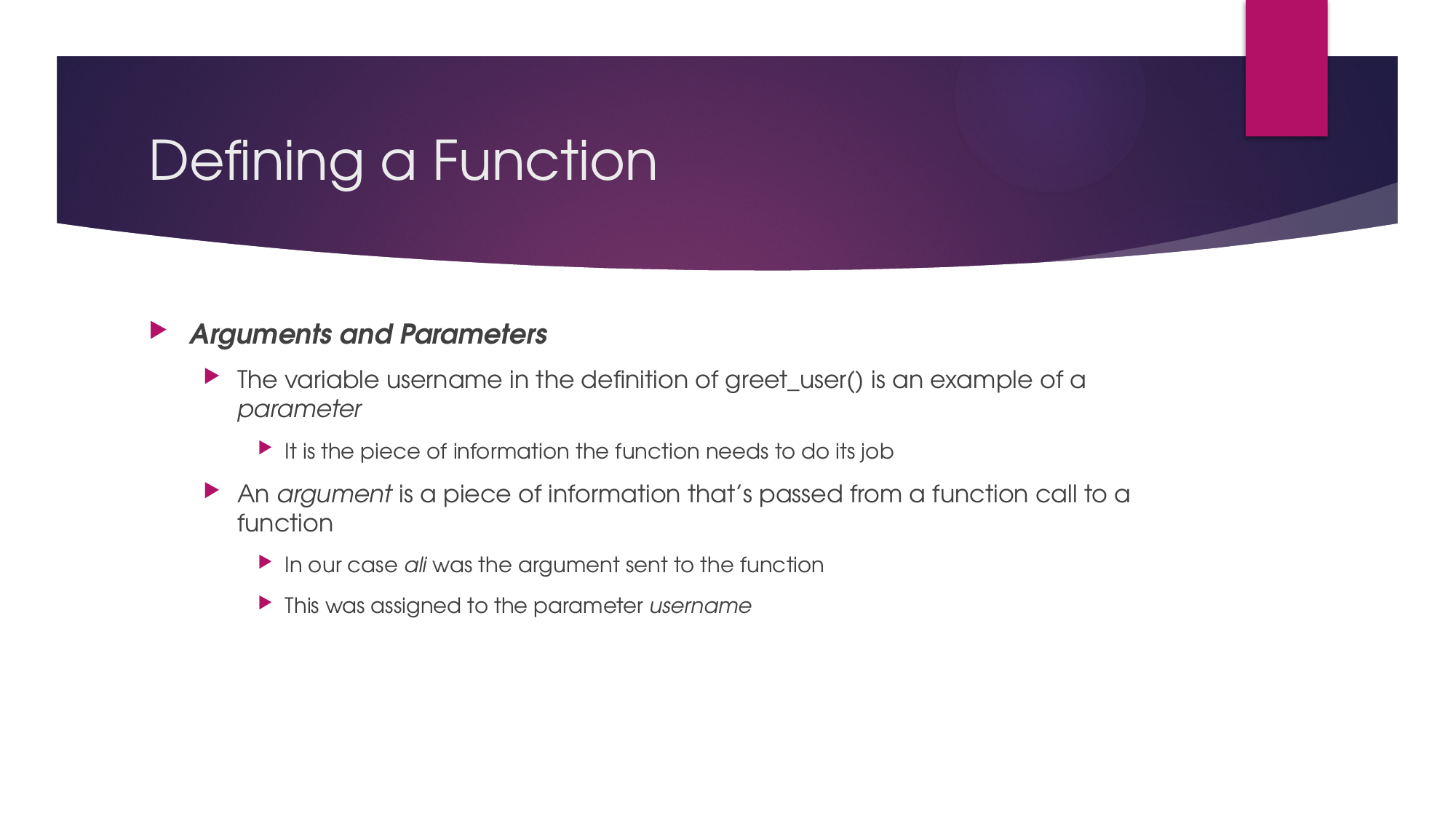

# Defining a Function
Arguments and Parameters
The variable username in the definition of greet_user() is an example of a parameter
It is the piece of information the function needs to do its job
An argument is a piece of information that’s passed from a function call to a function
In our case ali was the argument sent to the function
This was assigned to the parameter username